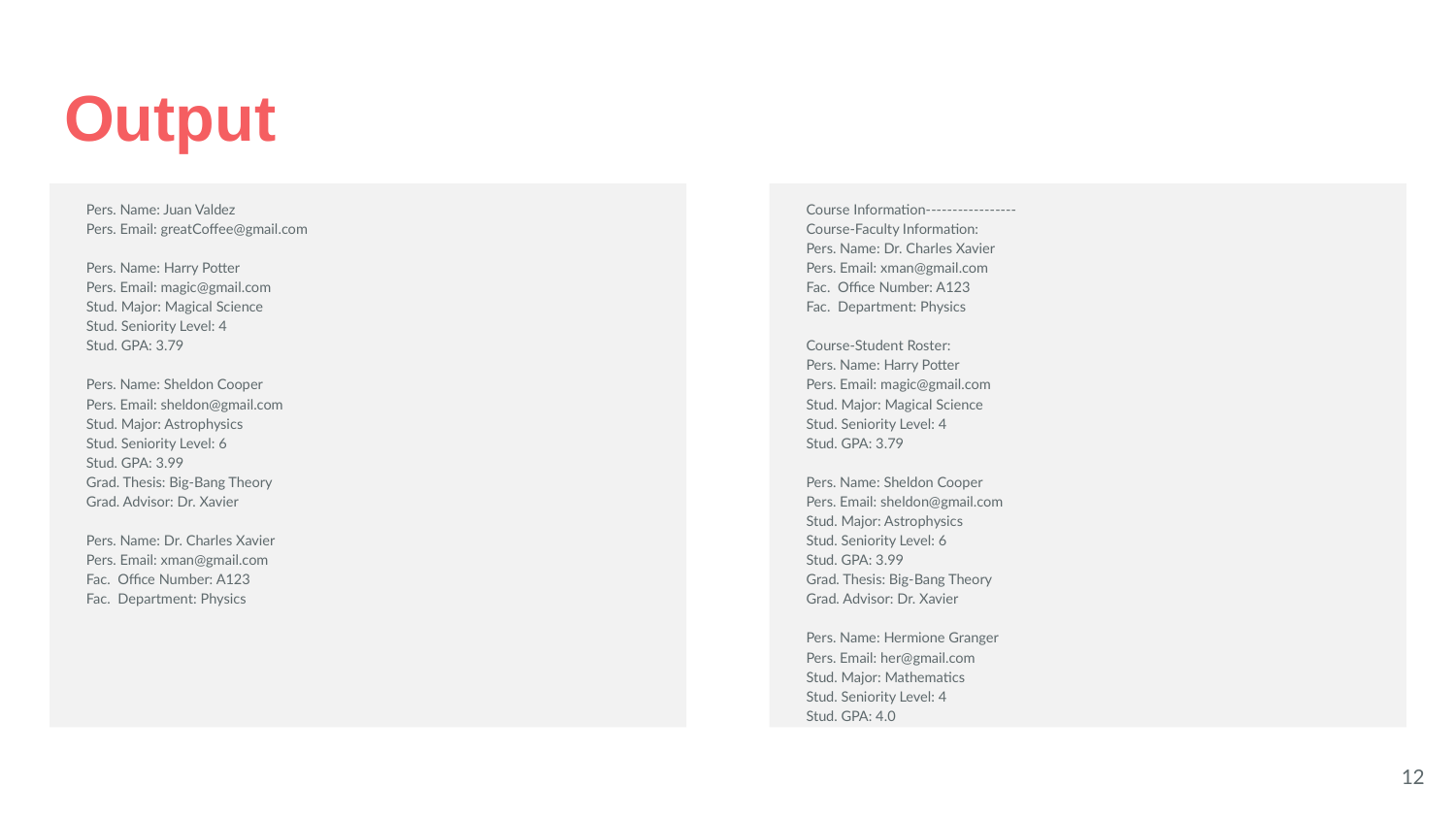

# Output
Pers. Name: Juan Valdez
Pers. Email: greatCoffee@gmail.com

Pers. Name: Harry Potter
Pers. Email: magic@gmail.com
Stud. Major: Magical Science
Stud. Seniority Level: 4
Stud. GPA: 3.79

Pers. Name: Sheldon Cooper
Pers. Email: sheldon@gmail.com
Stud. Major: Astrophysics
Stud. Seniority Level: 6
Stud. GPA: 3.99
Grad. Thesis: Big-Bang Theory
Grad. Advisor: Dr. Xavier

Pers. Name: Dr. Charles Xavier
Pers. Email: xman@gmail.com
Fac.  Office Number: A123
Fac.  Department: Physics

Course Information-----------------
Course-Faculty Information:
Pers. Name: Dr. Charles Xavier
Pers. Email: xman@gmail.com
Fac.  Office Number: A123
Fac.  Department: Physics

Course-Student Roster:
Pers. Name: Harry Potter
Pers. Email: magic@gmail.com
Stud. Major: Magical Science
Stud. Seniority Level: 4
Stud. GPA: 3.79

Pers. Name: Sheldon Cooper
Pers. Email: sheldon@gmail.com
Stud. Major: Astrophysics
Stud. Seniority Level: 6
Stud. GPA: 3.99
Grad. Thesis: Big-Bang Theory
Grad. Advisor: Dr. Xavier

Pers. Name: Hermione Granger
Pers. Email: her@gmail.com
Stud. Major: Mathematics
Stud. Seniority Level: 4
Stud. GPA: 4.0

12